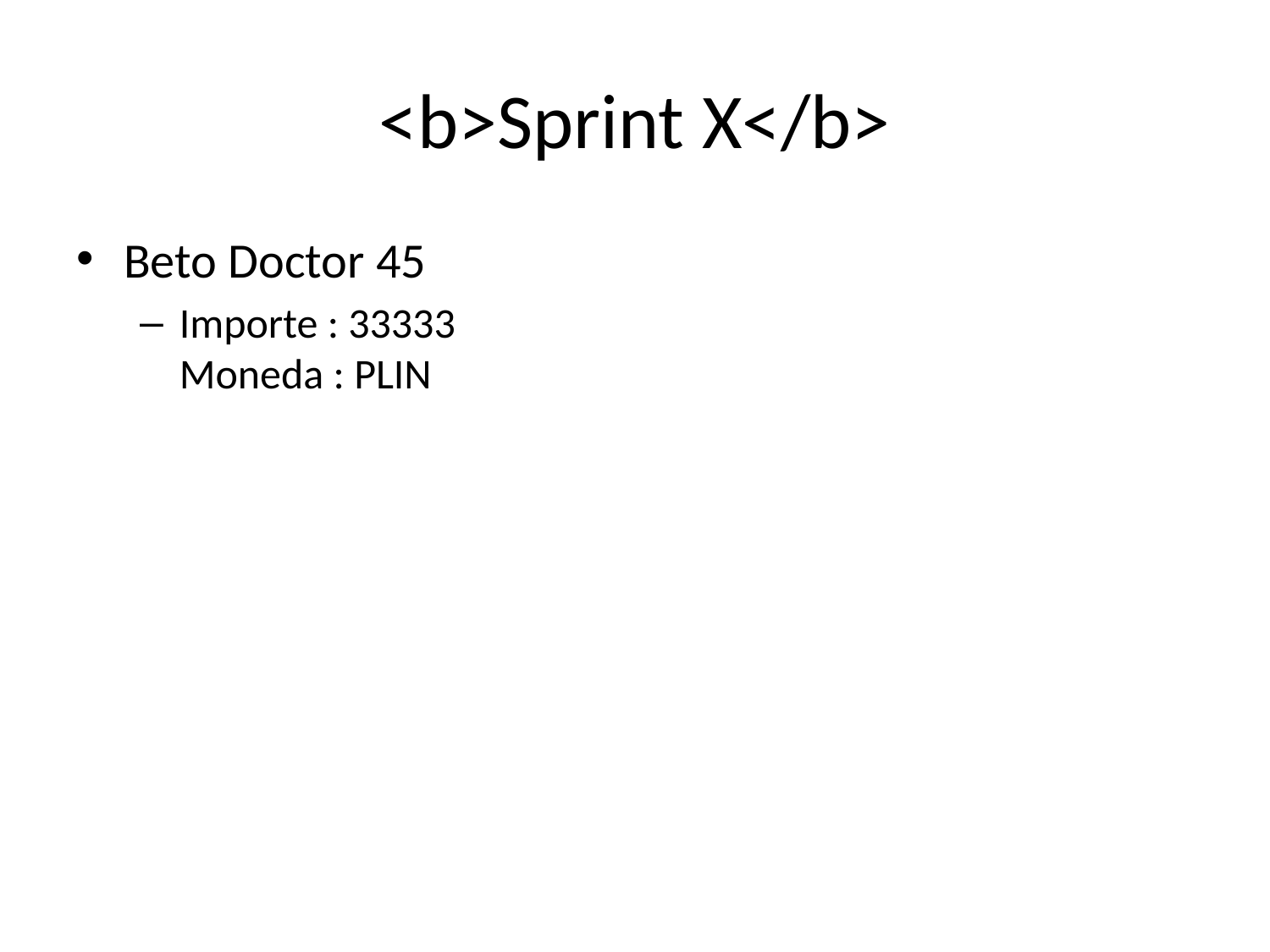

# <b>Sprint X</b>
Beto Doctor 45
Importe : 33333
Moneda : PLIN